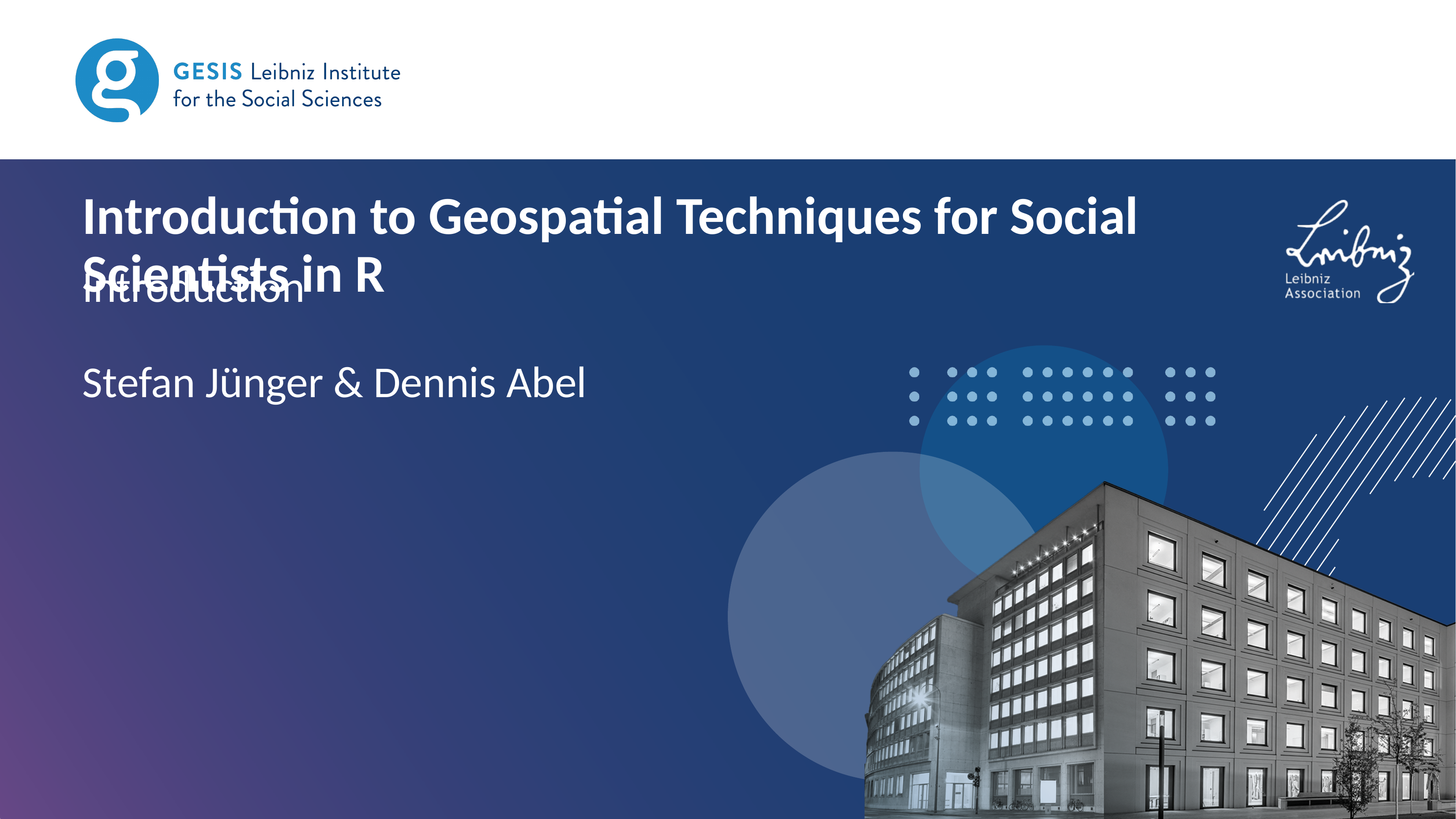

# Introduction to Geospatial Techniques for Social Scientists in R
Introduction
Stefan Jünger & Dennis Abel